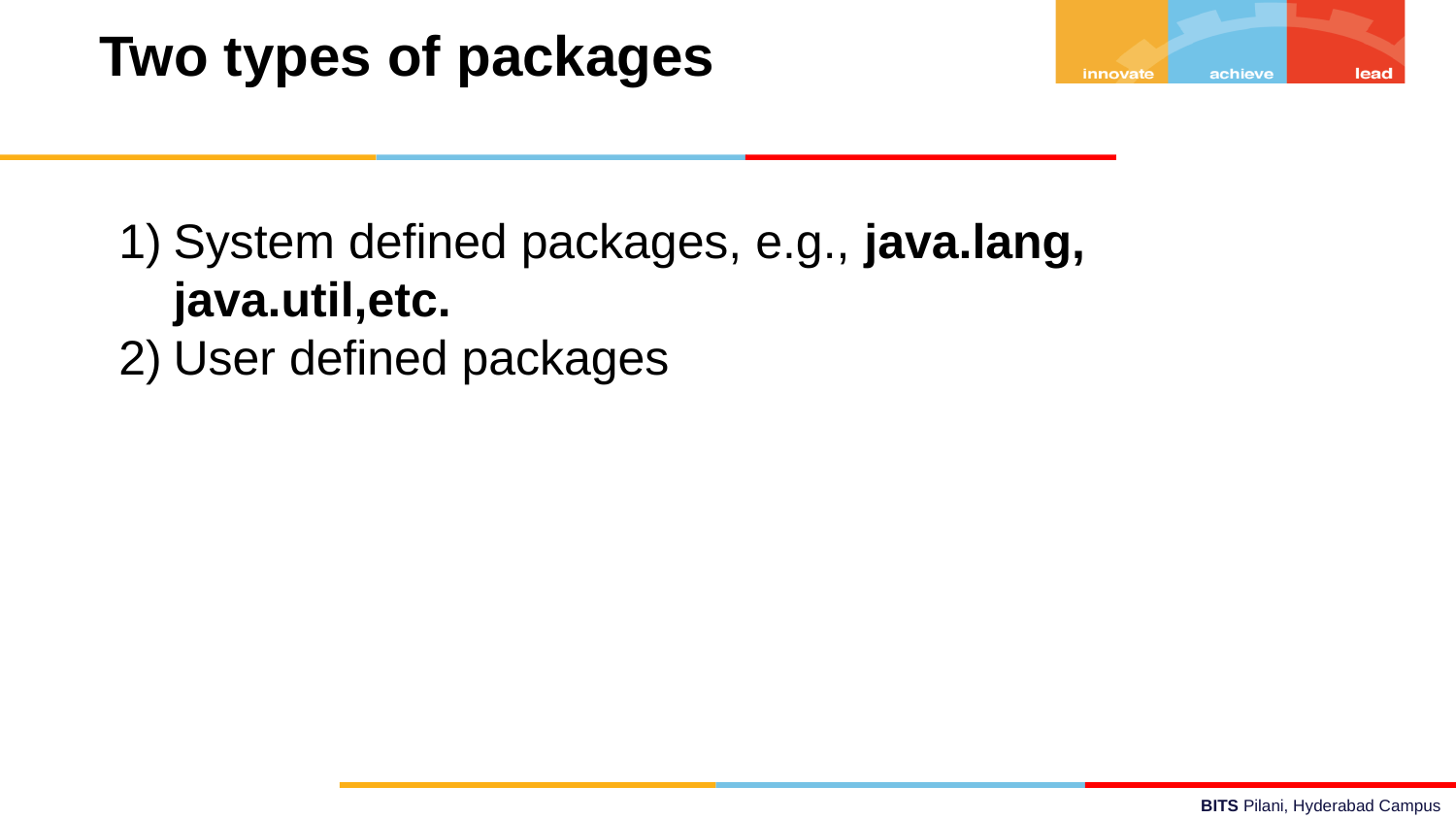

Two types of packages

System defined packages, e.g., java.lang, java.util,etc.
User defined packages